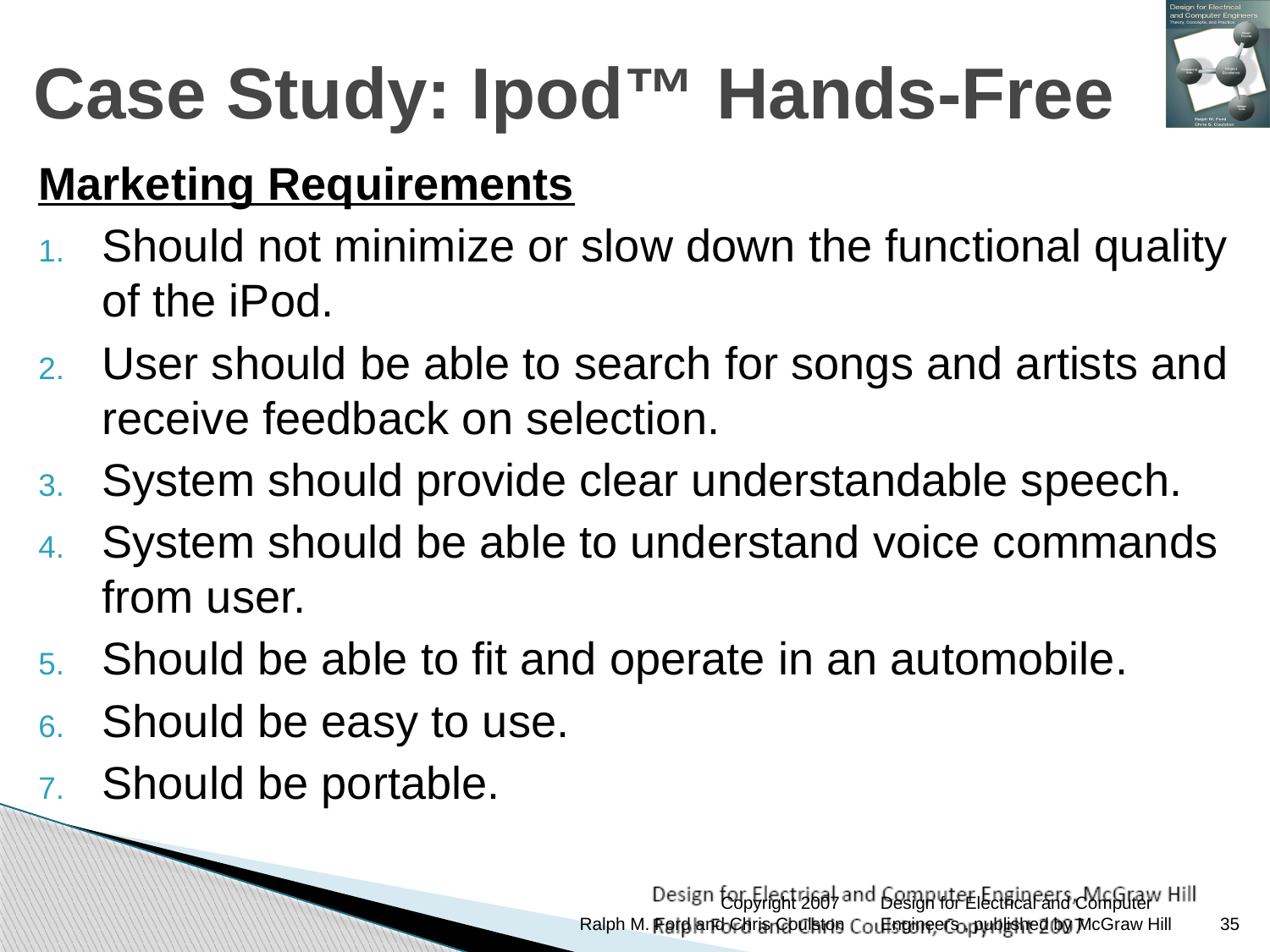

# Case Study: Ipod™ Hands-Free
Marketing Requirements
Should not minimize or slow down the functional quality of the iPod.
User should be able to search for songs and artists and receive feedback on selection.
System should provide clear understandable speech.
System should be able to understand voice commands from user.
Should be able to fit and operate in an automobile.
Should be easy to use.
Should be portable.

Copyright 2007
Ralph M. Ford and Chris Coulston

Design for Electrical and Computer Engineers , published by McGraw Hill
35